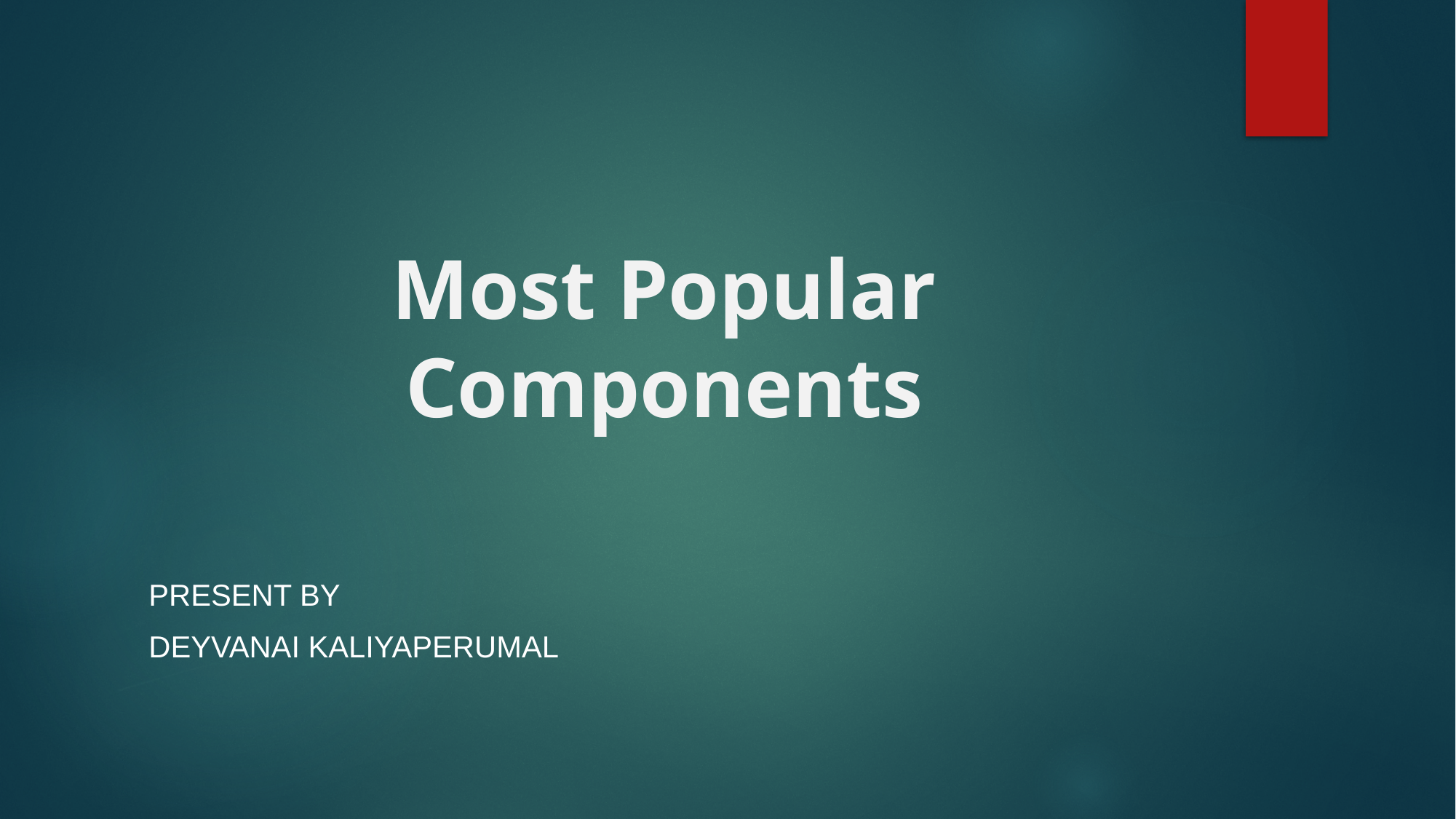

# Most Popular Components
Present by
Deyvanai kaliyaperumal